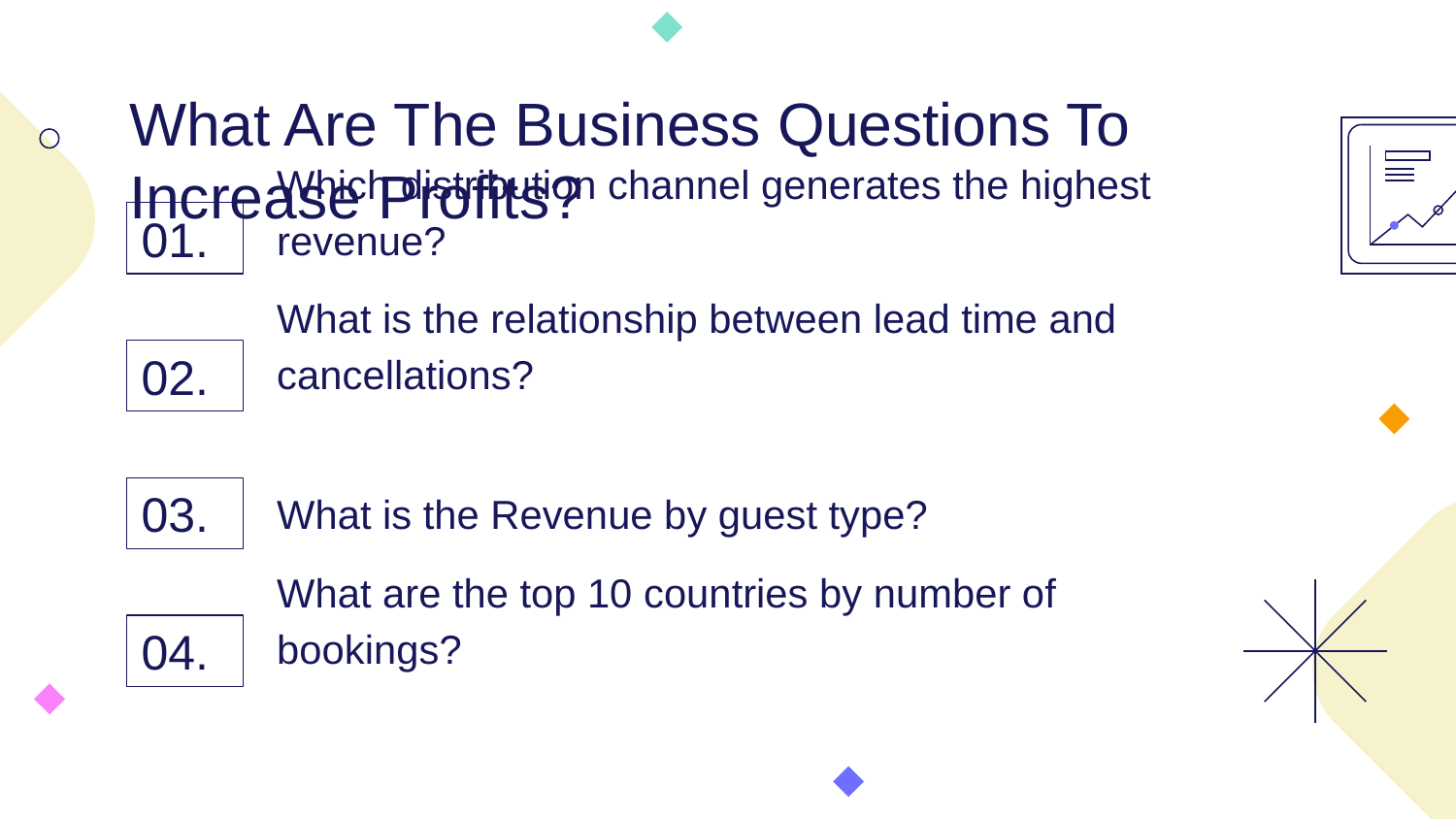

# What Are The Business Questions To Increase Profits?

01.
Which distribution channel generates the highest revenue?
02.
What is the relationship between lead time and cancellations?
03.
What is the Revenue by guest type?
04.
What are the top 10 countries by number of bookings?